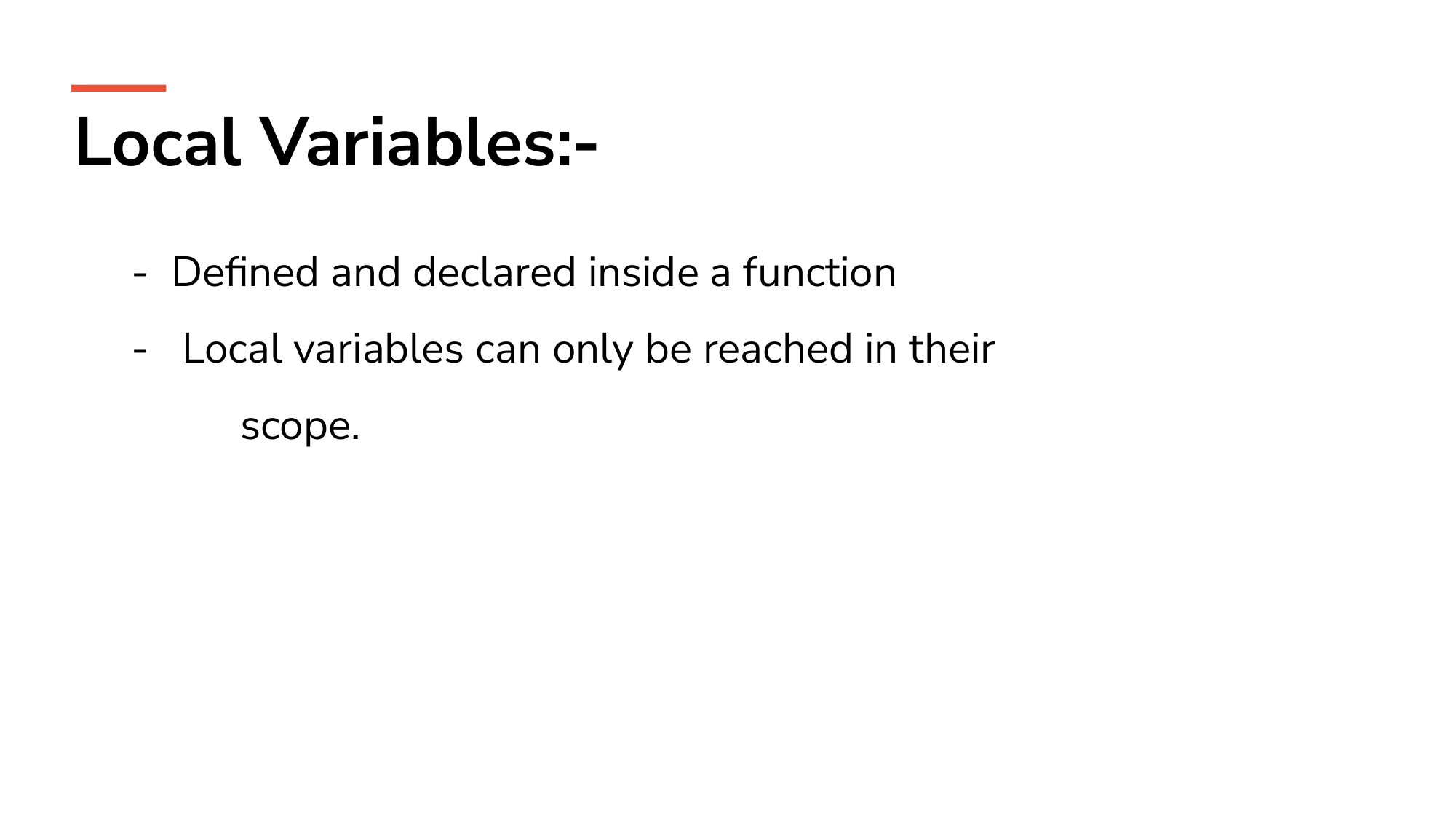

Local Variables:-
	-  Defined and declared inside a function
	-   Local variables can only be reached in their            	scope.